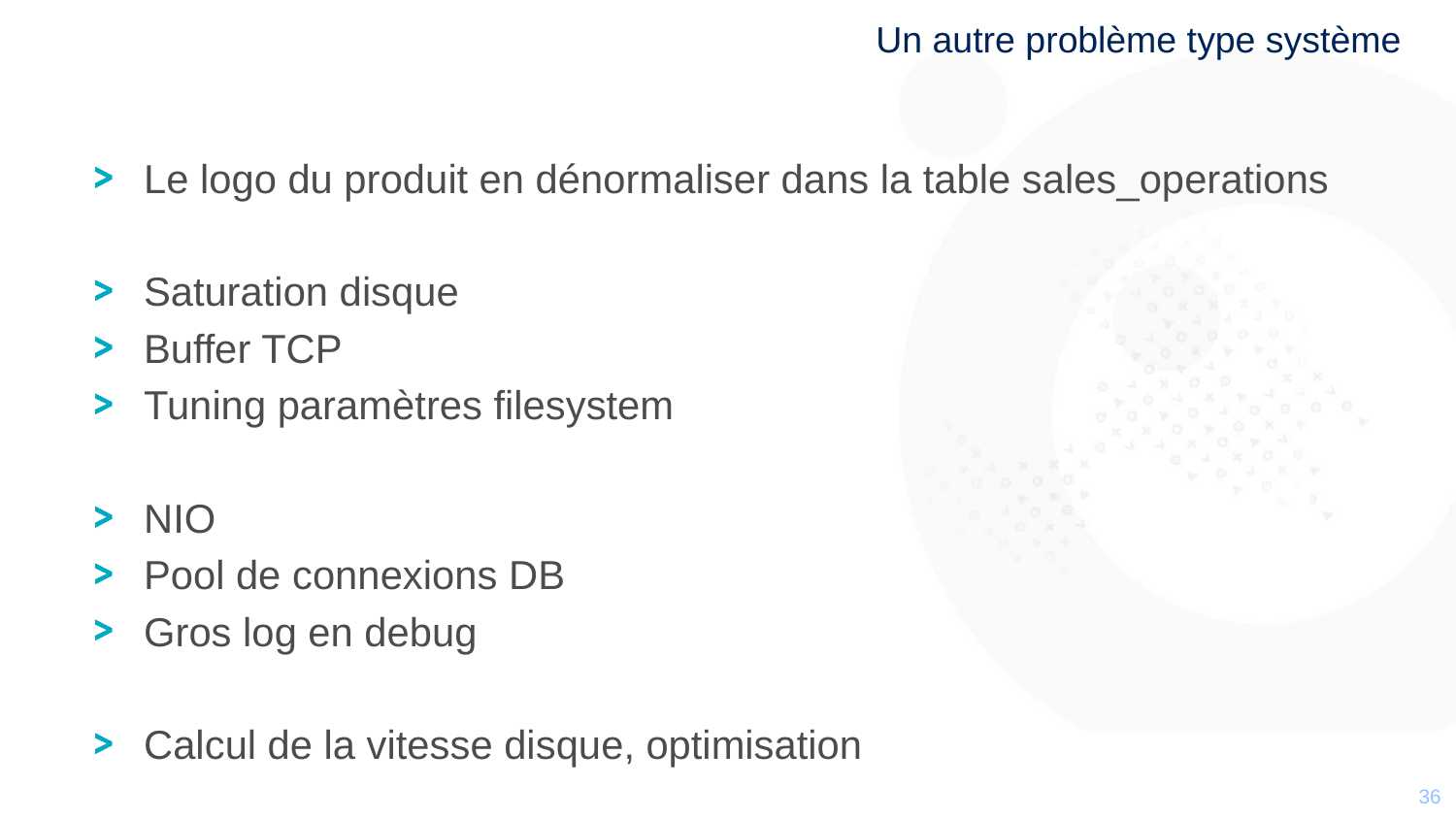

# Un autre problème type système
Le logo du produit en dénormaliser dans la table sales_operations

Saturation disque
Buffer TCP
Tuning paramètres filesystem

NIO
Pool de connexions DB
Gros log en debug

Calcul de la vitesse disque, optimisation